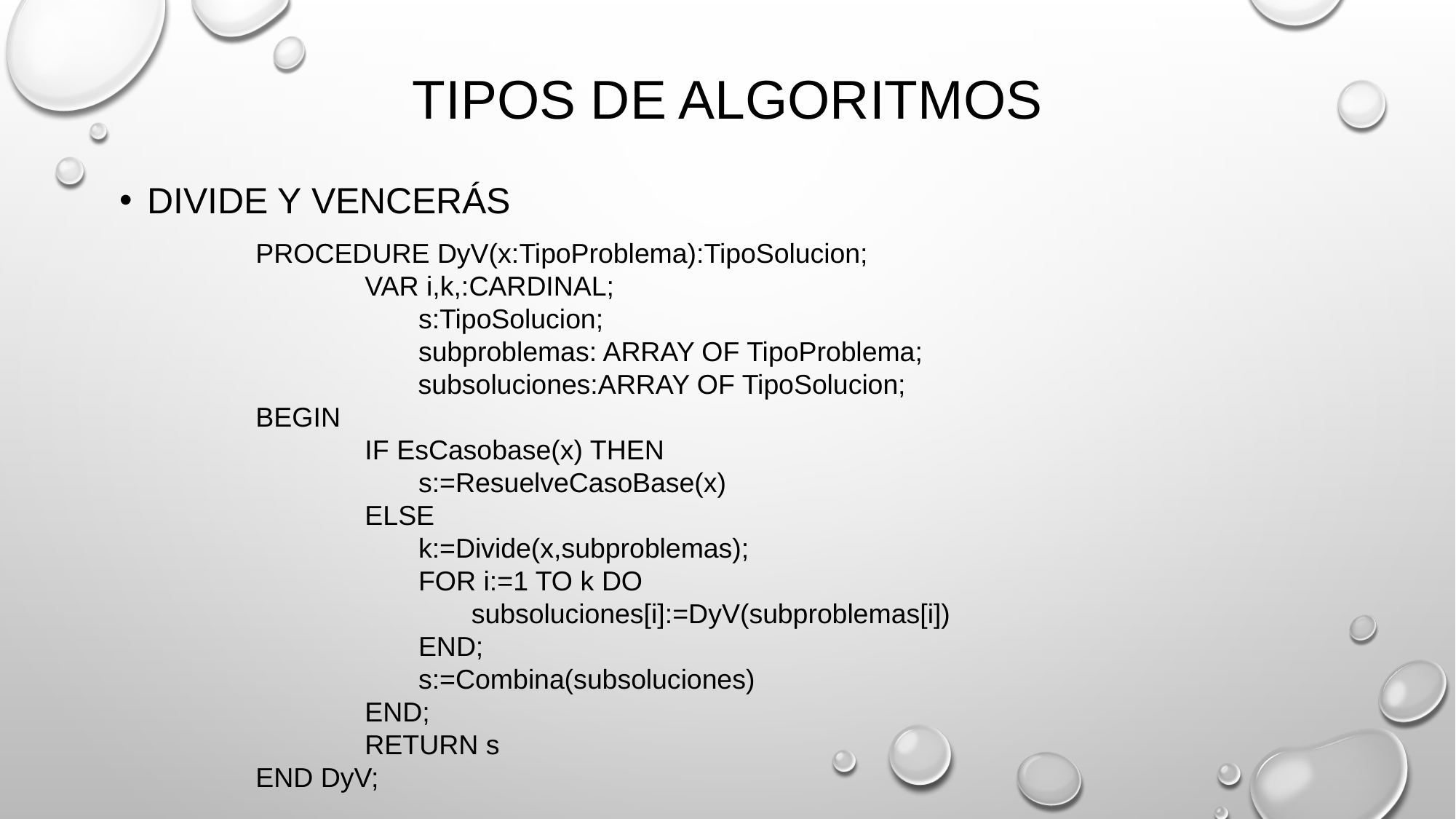

# Tipos de algoritmos
Divide y vencerás
PROCEDURE DyV(x:TipoProblema):TipoSolucion;
	VAR i,k,:CARDINAL;
	       s:TipoSolucion;
	       subproblemas: ARRAY OF TipoProblema;        	       	       subsoluciones:ARRAY OF TipoSolucion;
BEGIN
	IF EsCasobase(x) THEN
	       s:=ResuelveCasoBase(x)
	ELSE
	       k:=Divide(x,subproblemas);
	       FOR i:=1 TO k DO    					              subsoluciones[i]:=DyV(subproblemas[i])
	       END;
 	       s:=Combina(subsoluciones)
	END;
	RETURN s
END DyV;